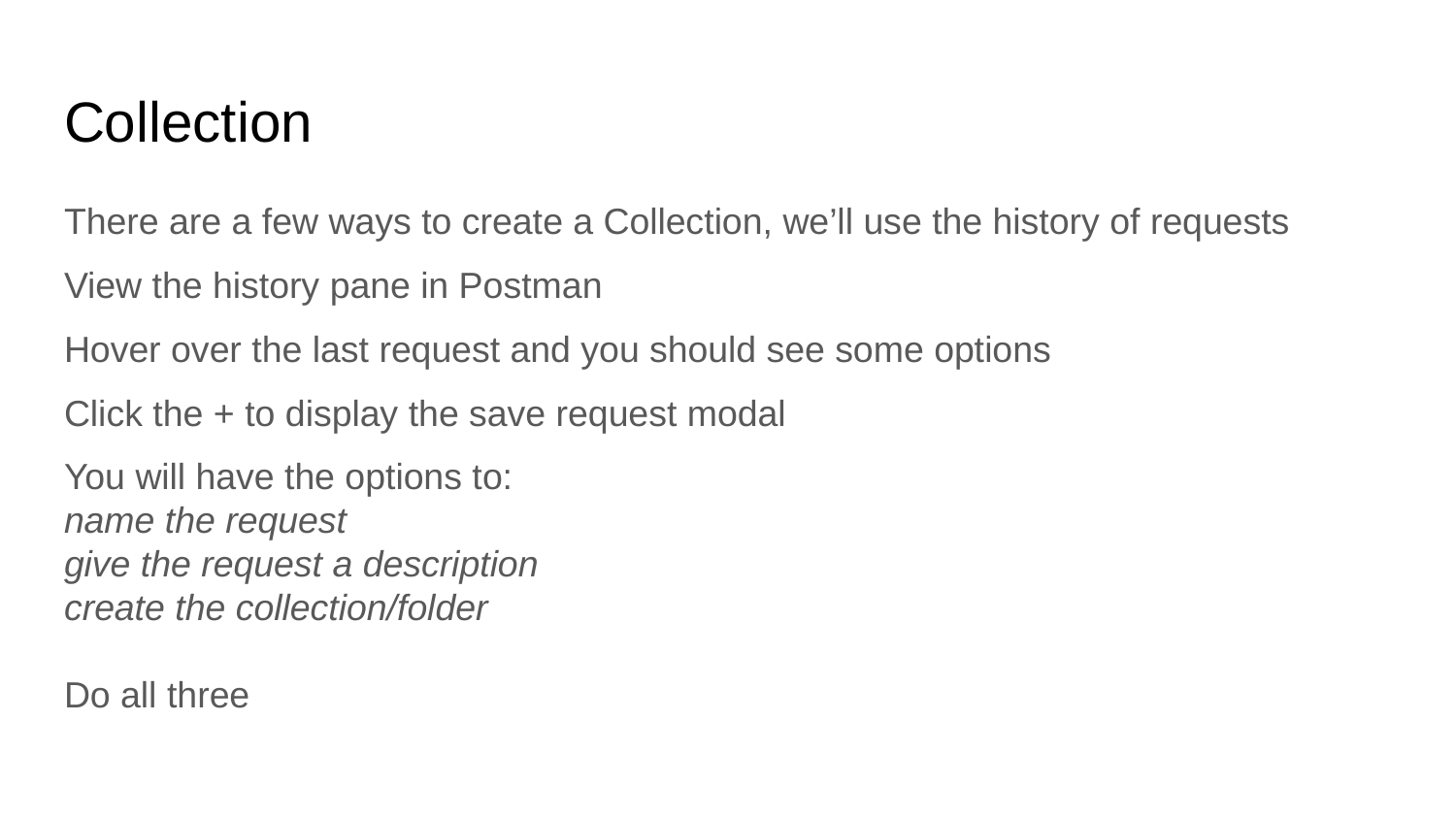

# Collection
There are a few ways to create a Collection, we’ll use the history of requests
View the history pane in Postman
Hover over the last request and you should see some options
Click the + to display the save request modal
You will have the options to:
name the request
give the request a description
create the collection/folder

Do all three